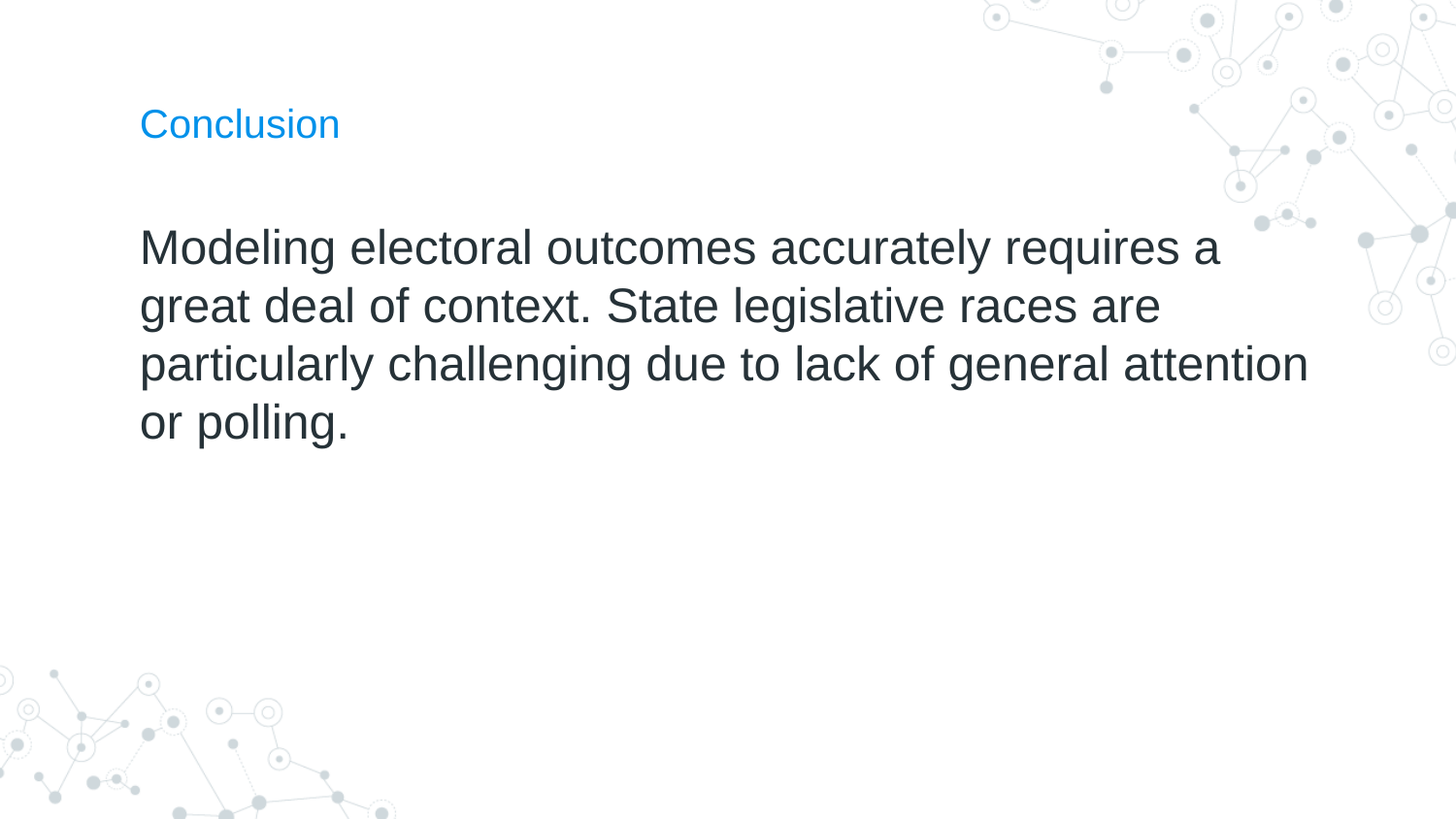

# Conclusion
Modeling electoral outcomes accurately requires a great deal of context. State legislative races are particularly challenging due to lack of general attention or polling.